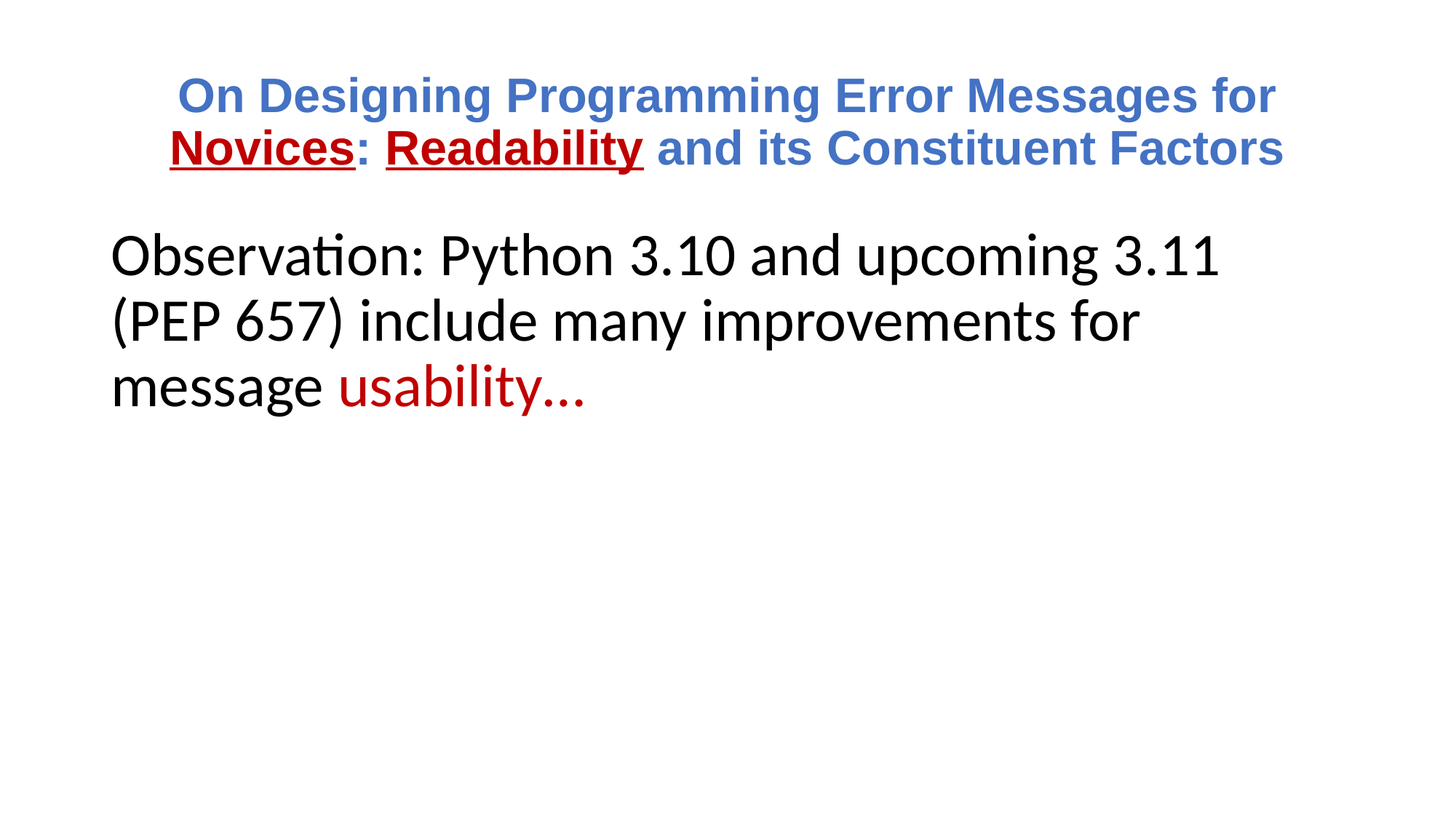

# On Designing Programming Error Messages for Novices: Readability and its Constituent Factors
Observation: Python 3.10 and upcoming 3.11 (PEP 657) include many improvements for message usability…